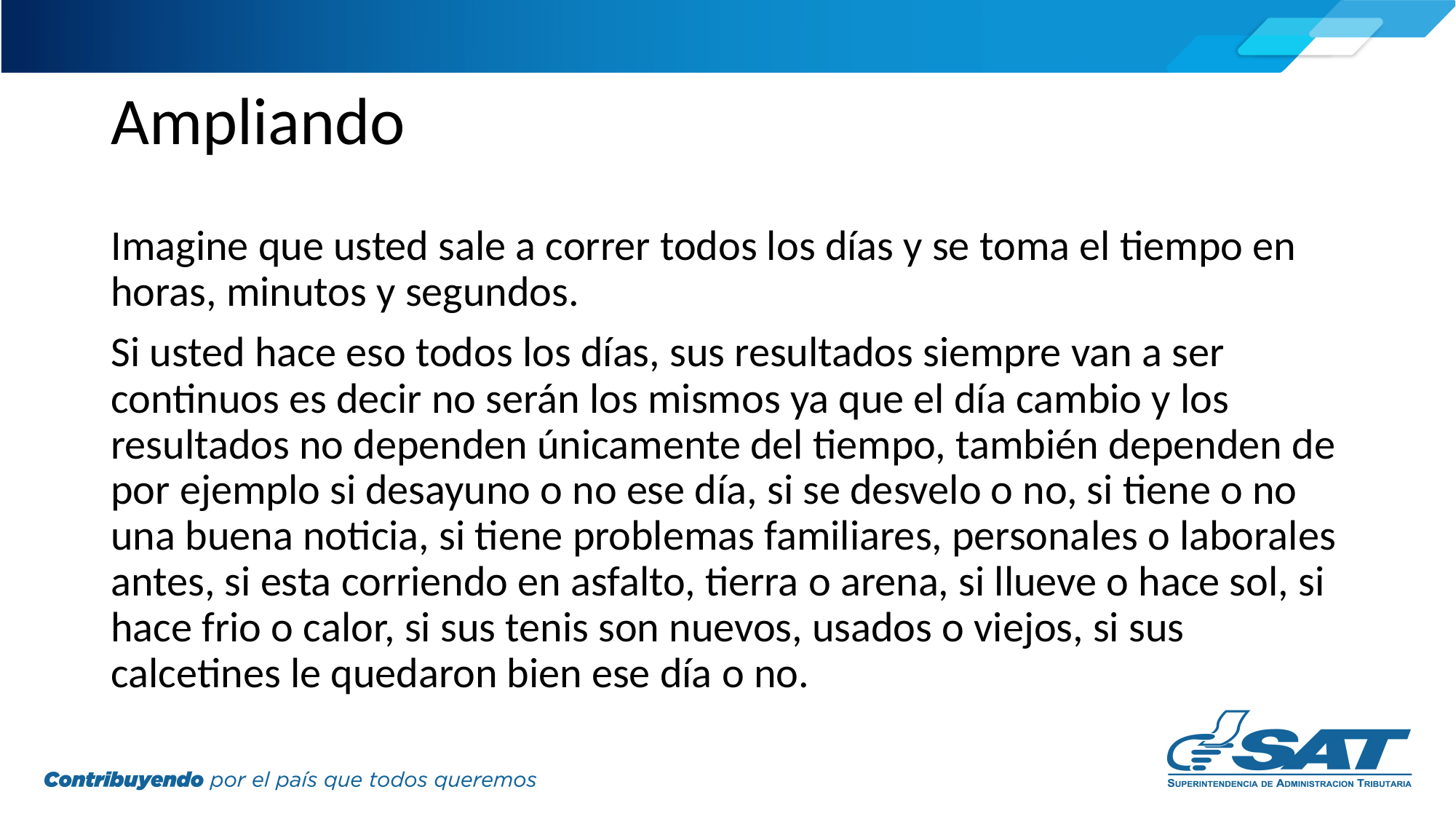

# Ampliando
Imagine que usted sale a correr todos los días y se toma el tiempo en horas, minutos y segundos.
Si usted hace eso todos los días, sus resultados siempre van a ser continuos es decir no serán los mismos ya que el día cambio y los resultados no dependen únicamente del tiempo, también dependen de por ejemplo si desayuno o no ese día, si se desvelo o no, si tiene o no una buena noticia, si tiene problemas familiares, personales o laborales antes, si esta corriendo en asfalto, tierra o arena, si llueve o hace sol, si hace frio o calor, si sus tenis son nuevos, usados o viejos, si sus calcetines le quedaron bien ese día o no.